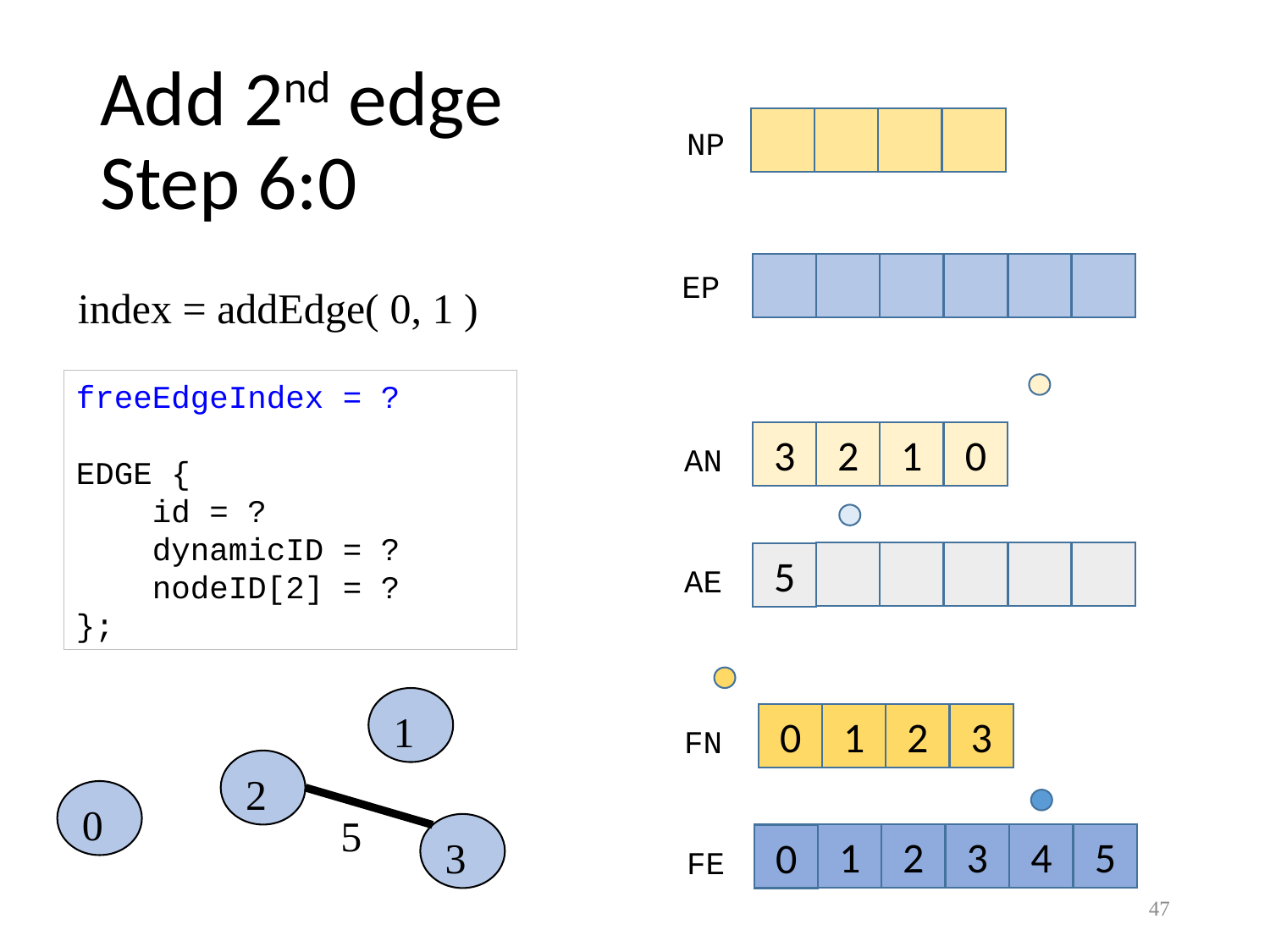

# Add 2nd edge Step 6:0

NP

EP
index = addEdge( 0, 1 )
freeEdgeIndex = ?

EDGE {
    id = ?
    dynamicID = ?
    nodeID[2] = ?
};

2
1
0
3
AN

5
AE

1
1
2
3
0
FN
2
0

5
3
1
2
3
4
5
0
FE
47